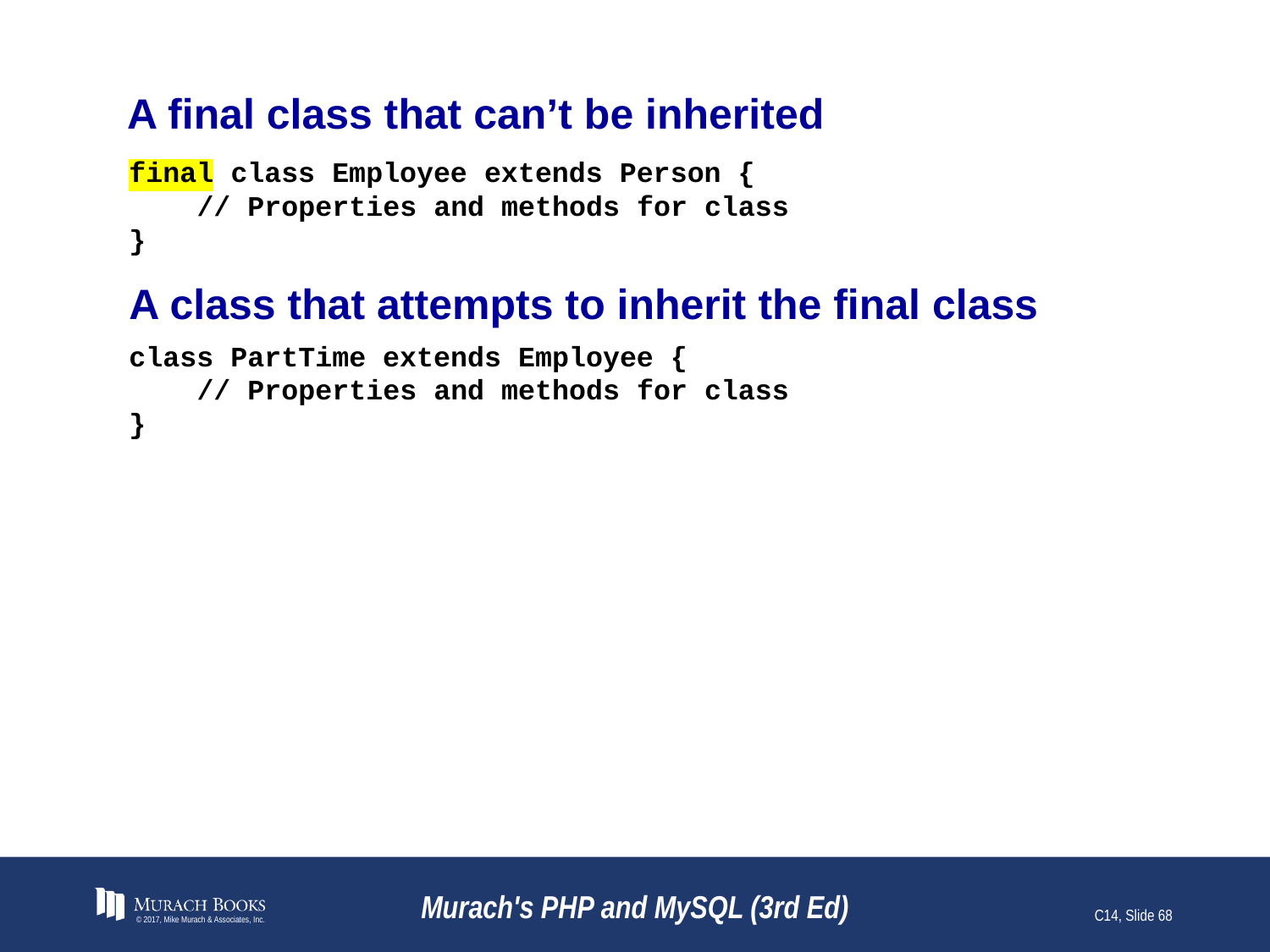

# A final class that can’t be inherited
final class Employee extends Person {
    // Properties and methods for class
}
A class that attempts to inherit the final class
class PartTime extends Employee {
    // Properties and methods for class
}

© 2017, Mike Murach & Associates, Inc.
Murach's PHP and MySQL (3rd Ed)

C14, Slide 68